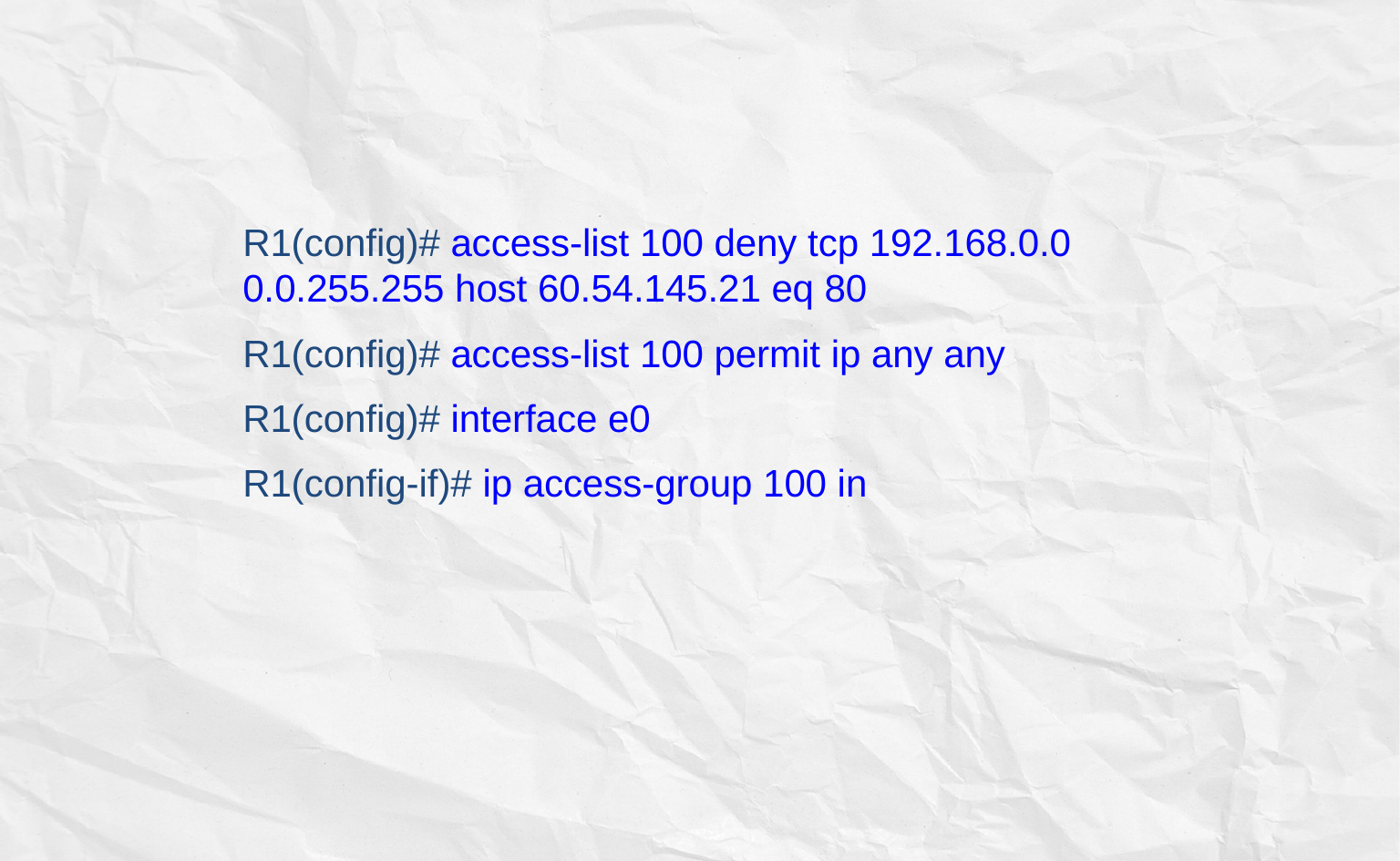

R1(config)# access-list 100 deny tcp 192.168.0.0 0.0.255.255 host 60.54.145.21 eq 80
R1(config)# access-list 100 permit ip any any
R1(config)# interface e0
R1(config-if)# ip access-group 100 in

74